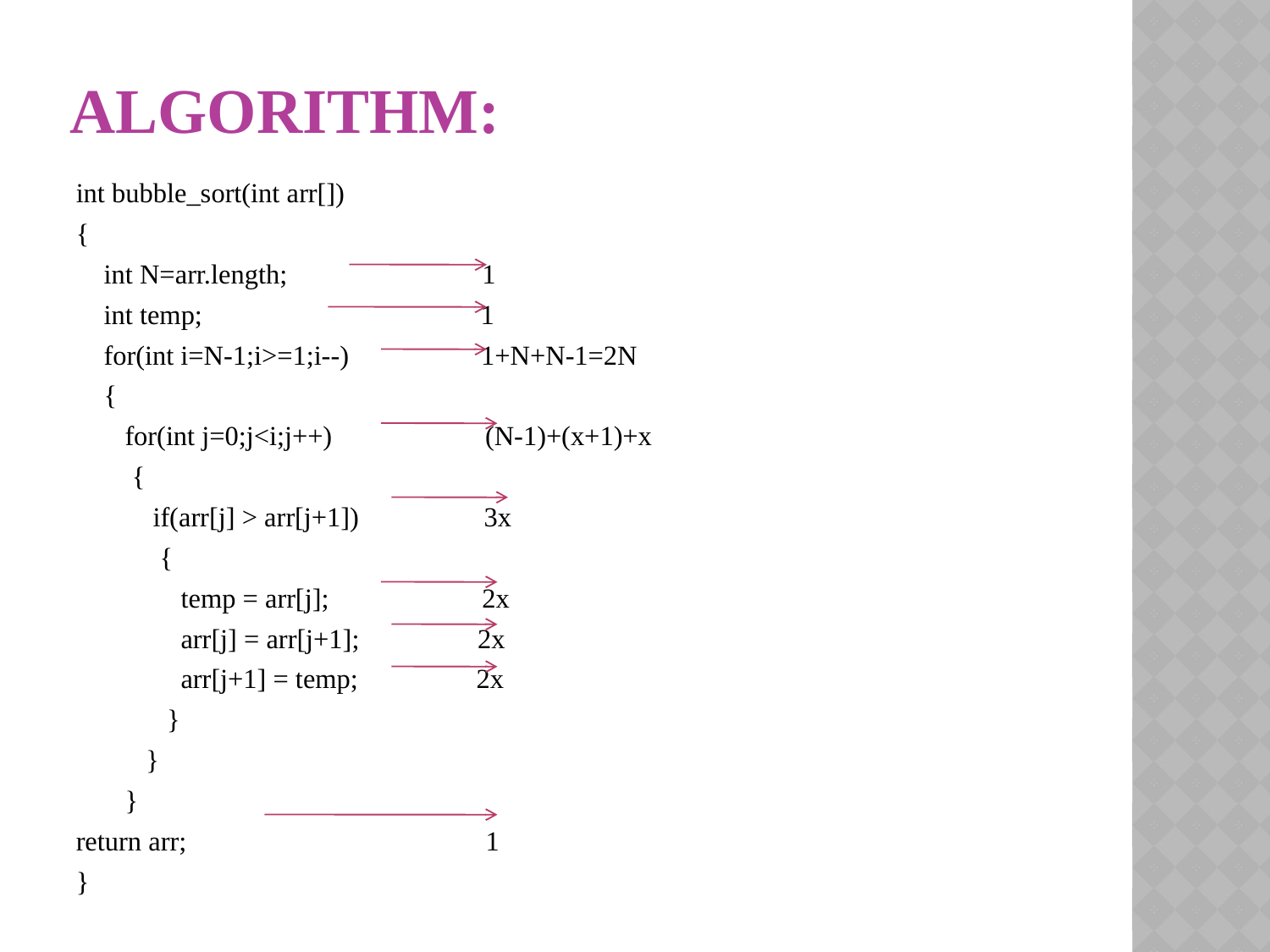

# algorithm:
int bubble_sort(int arr[])
{
    int N=arr.length;                            1
    int temp;                                        1
    for(int i=N-1;i>=1;i--)                   1+N+N-1=2N
    {
       for(int j=0;j<i;j++)                      (N-1)+(x+1)+x
        {
           if(arr[j] > arr[j+1])                  3x
            {
               temp = arr[j];                      2x
               arr[j] = arr[j+1];                 2x
               arr[j+1] = temp;                 2x
             }
          }
       }
return arr;                                           1
}